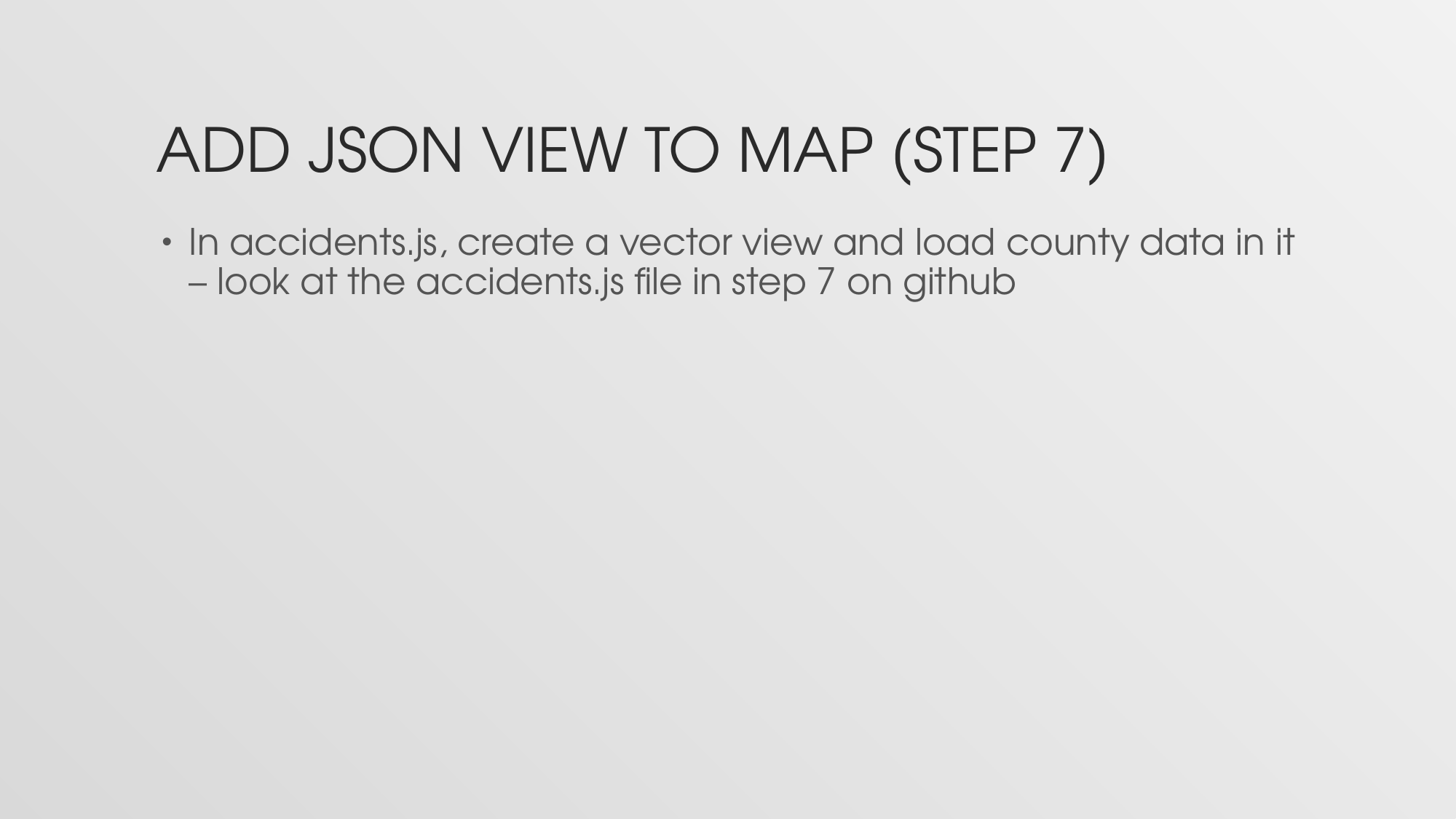

# Add JSON View TO Map (STEP 7)
In accidents.js, create a vector view and load county data in it – look at the accidents.js file in step 7 on github